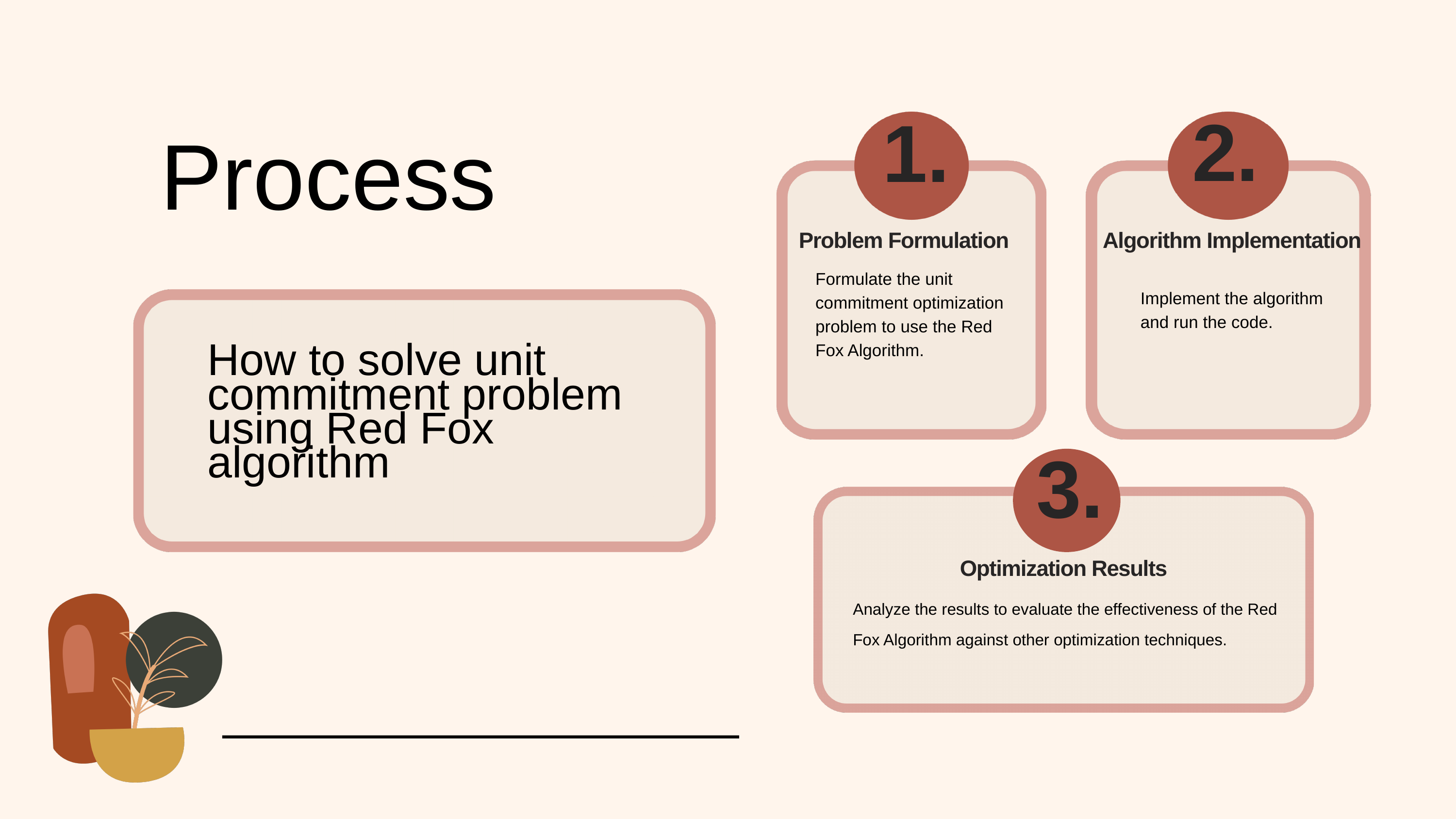

Process

2.
1.
Problem Formulation
Algorithm Implementation
Formulate the unit commitment optimization problem to use the Red Fox Algorithm.
Implement the algorithm and run the code.

How to solve unit commitment problem using Red Fox algorithm

3.
Optimization Results

Analyze the results to evaluate the effectiveness of the Red Fox Algorithm against other optimization techniques.